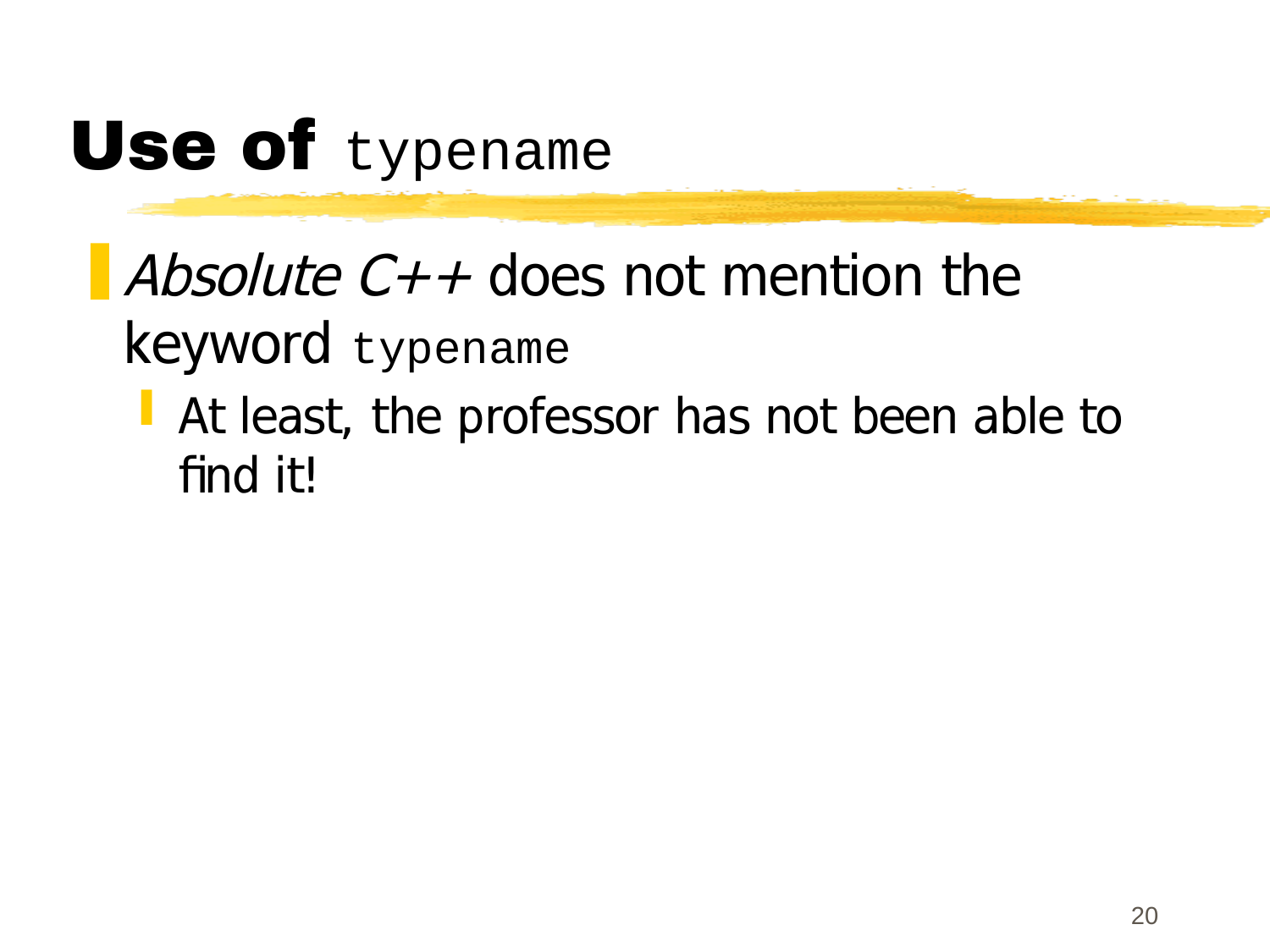

# Use of typename
Absolute C++ does not mention the keyword typename
At least, the professor has not been able to find it!
20